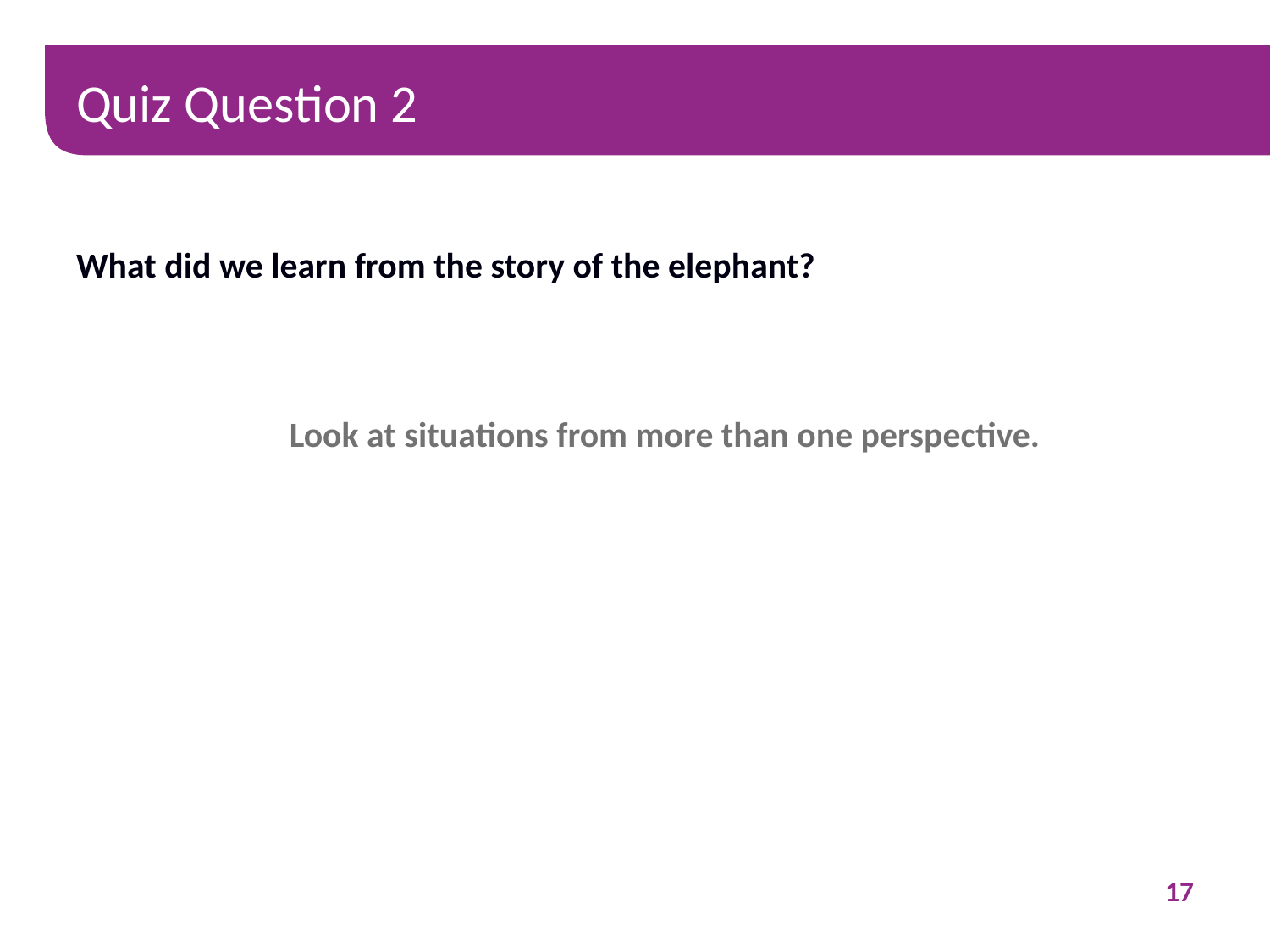

# Quiz Question 2
What did we learn from the story of the elephant?

Look at situations from more than one perspective.
17